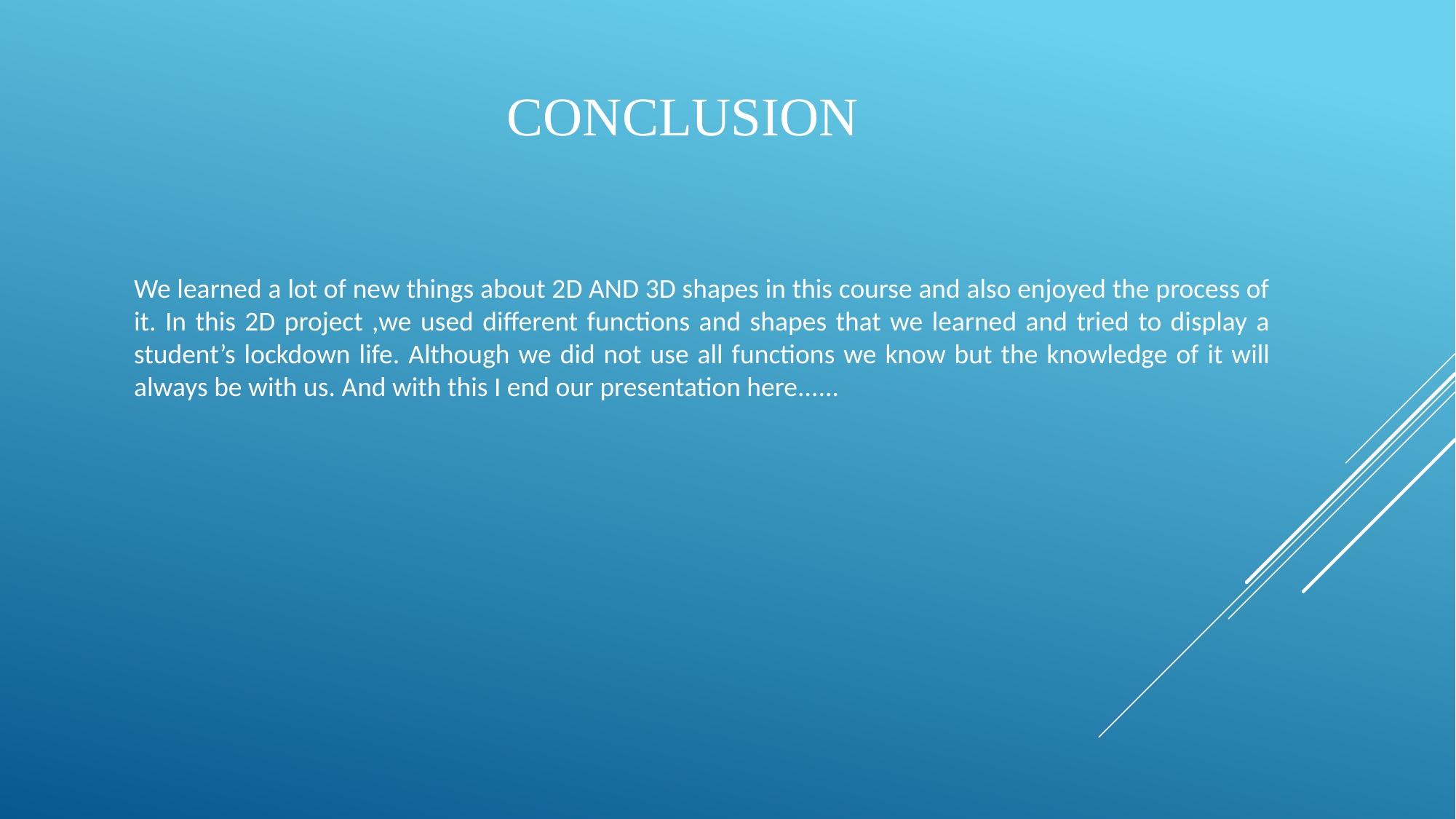

# Conclusion
We learned a lot of new things about 2D AND 3D shapes in this course and also enjoyed the process of it. In this 2D project ,we used different functions and shapes that we learned and tried to display a student’s lockdown life. Although we did not use all functions we know but the knowledge of it will always be with us. And with this I end our presentation here......